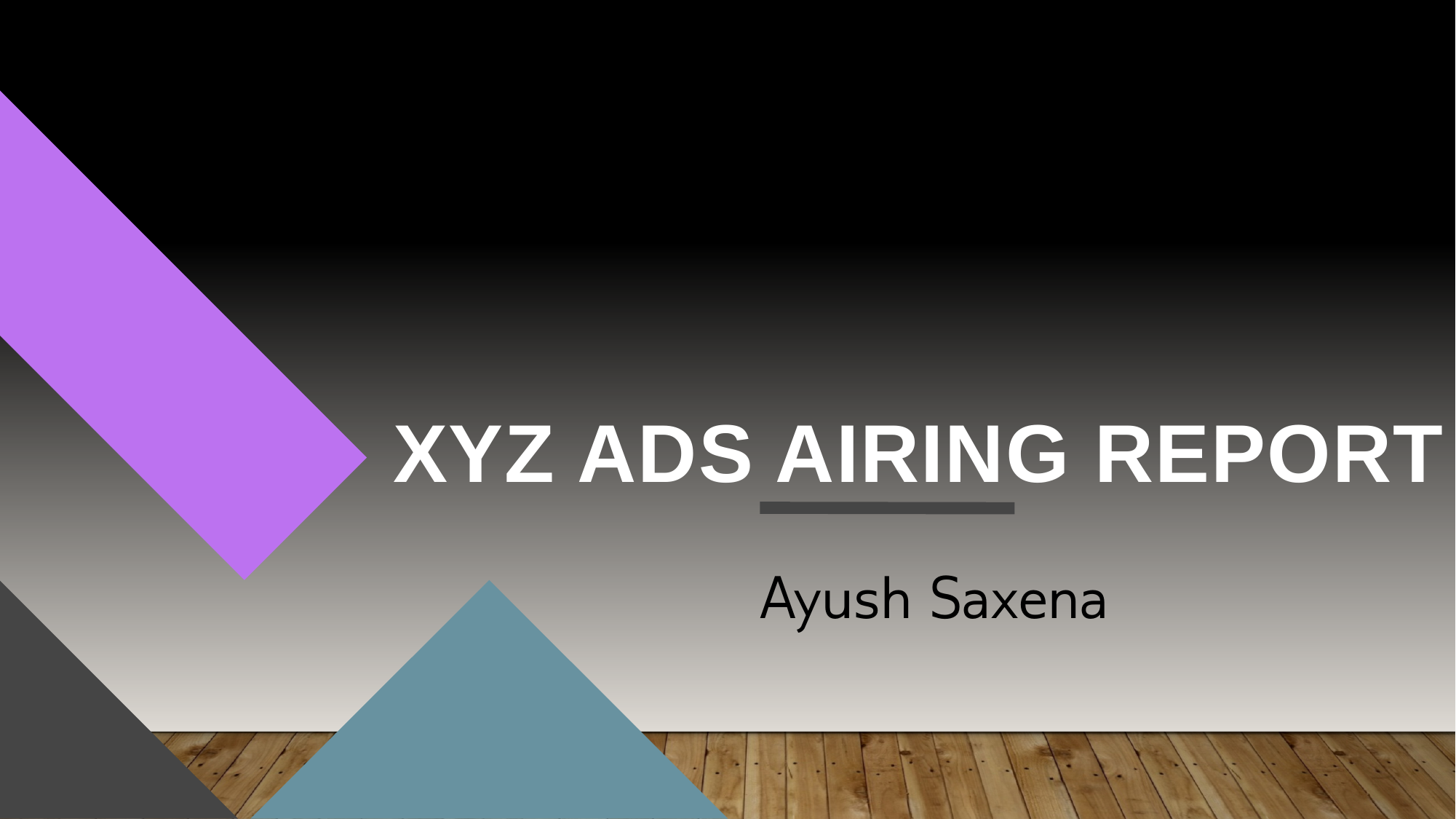

# XYZ ADS AIRING REPORT
Ayush Saxena